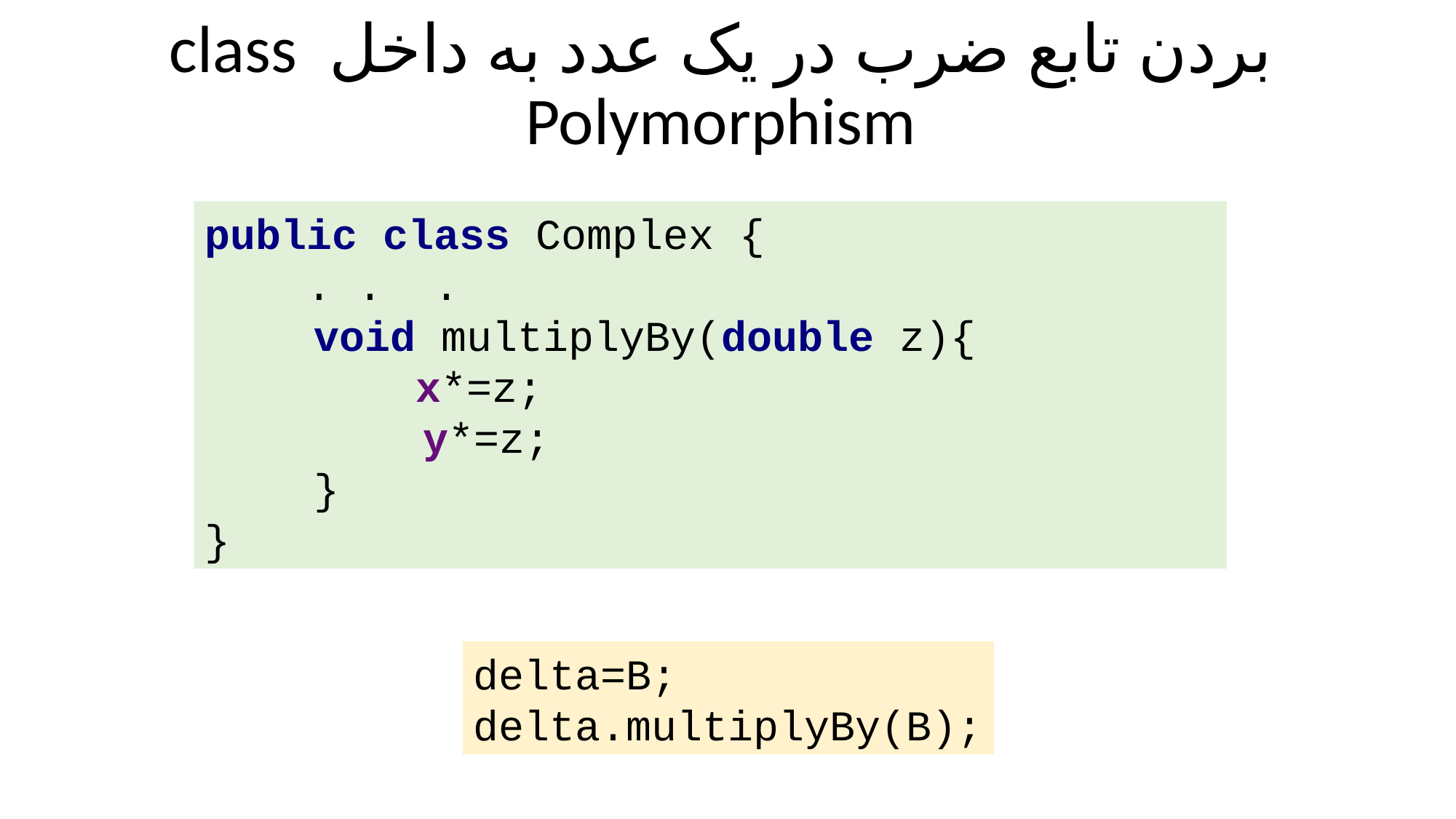

# بردن تابع ضرب در یک عدد به داخل class Polymorphism
public class Complex {
    . .  .
	void multiplyBy(double z){
	    x*=z;
    		y*=z;
	}
}
delta=B;
delta.multiplyBy(B);